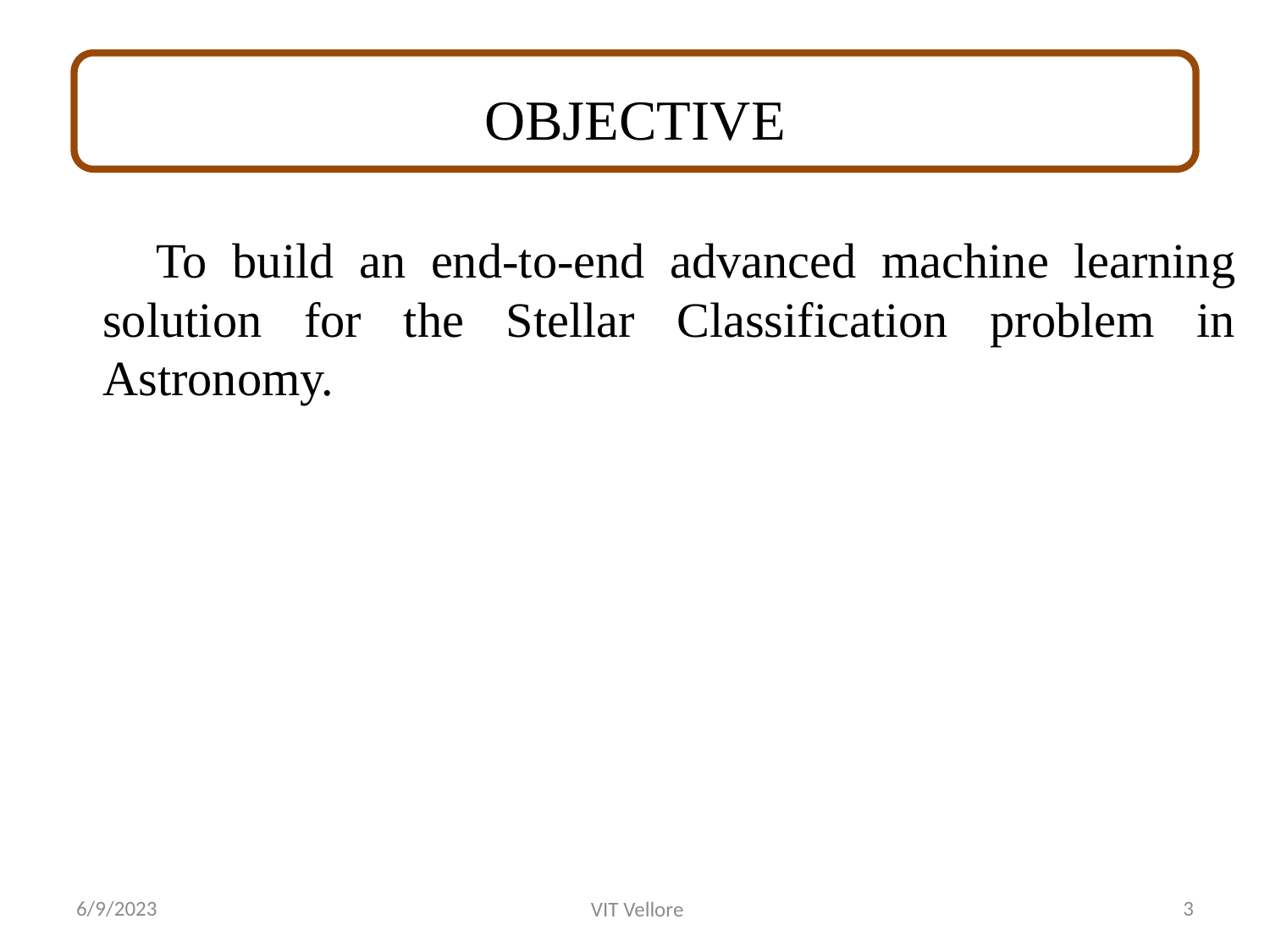

# OBJECTIVE

    To build an end-to-end advanced machine learning solution for the Stellar Classification problem in Astronomy.

6/9/2023
VIT Vellore
3